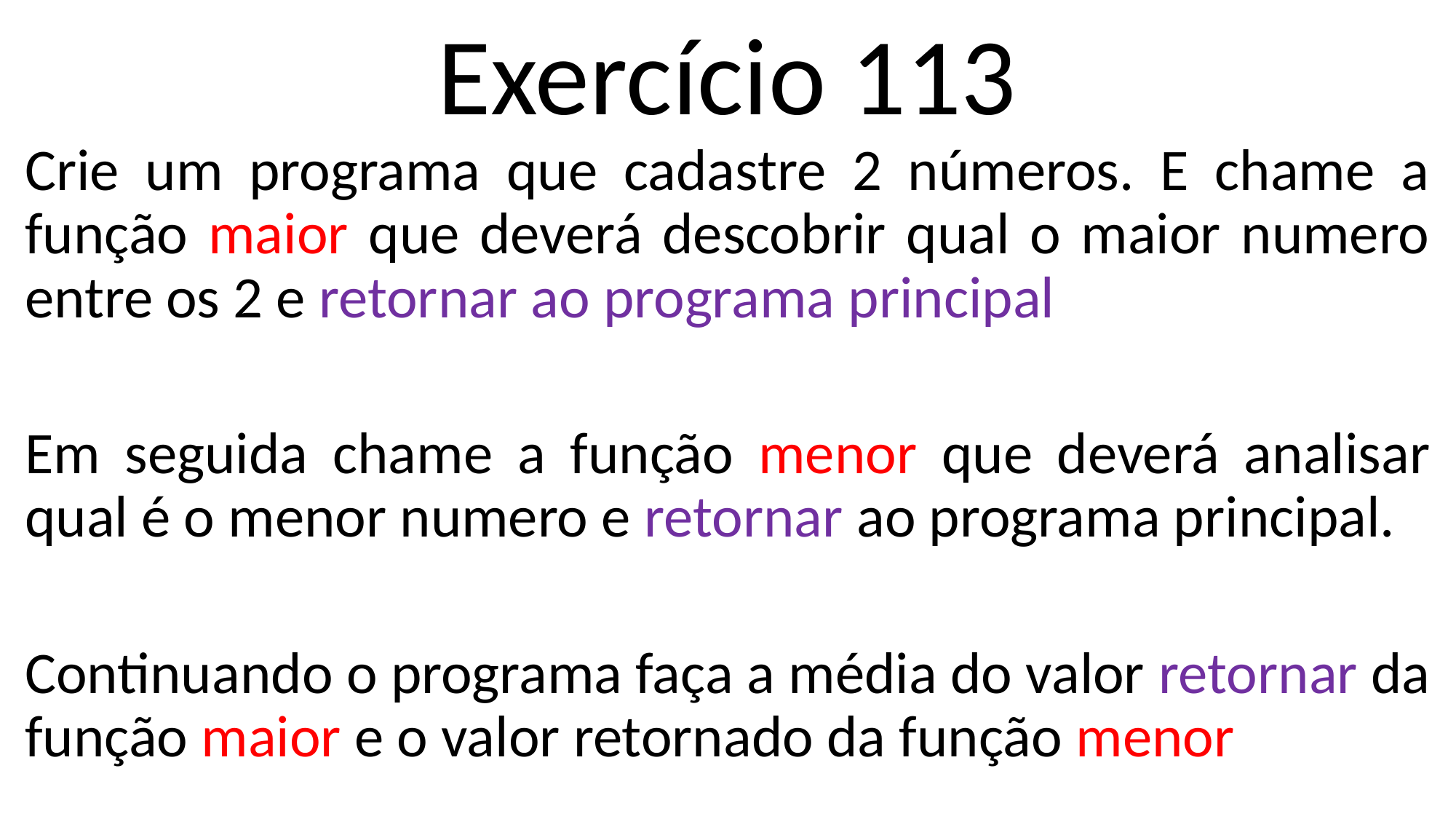

# Exercício 113
Crie um programa que cadastre 2 números. E chame a função maior que deverá descobrir qual o maior numero entre os 2 e retornar ao programa principal

Em seguida chame a função menor que deverá analisar qual é o menor numero e retornar ao programa principal.

Continuando o programa faça a média do valor retornar da função maior e o valor retornado da função menor